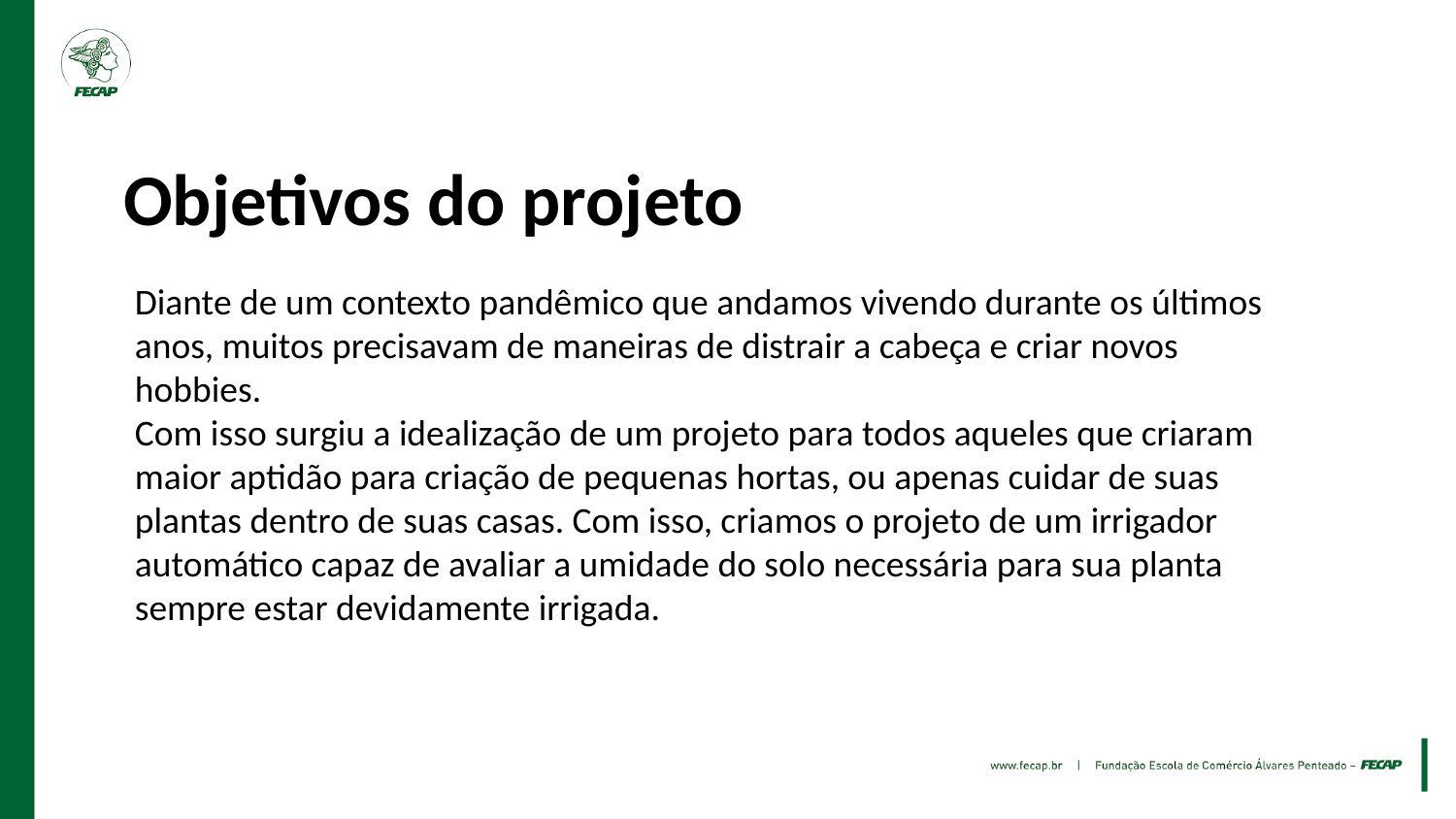

Objetivos do projeto
Diante de um contexto pandêmico que andamos vivendo durante os últimos anos, muitos precisavam de maneiras de distrair a cabeça e criar novos hobbies.
Com isso surgiu a idealização de um projeto para todos aqueles que criaram maior aptidão para criação de pequenas hortas, ou apenas cuidar de suas plantas dentro de suas casas. Com isso, criamos o projeto de um irrigador automático capaz de avaliar a umidade do solo necessária para sua planta sempre estar devidamente irrigada.